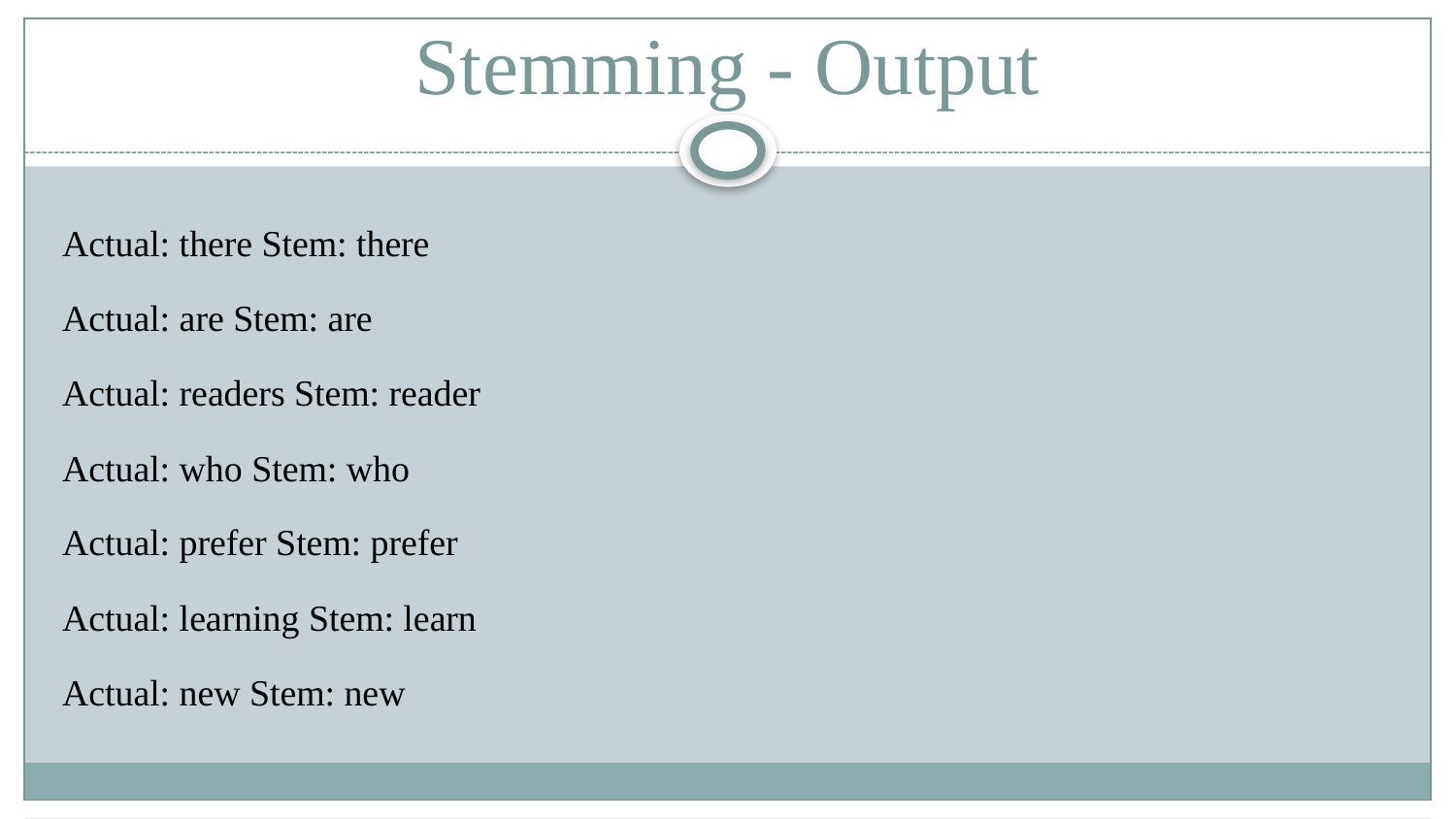

# Stemming - Output
Actual: there Stem: there
Actual: are Stem: are
Actual: readers Stem: reader
Actual: who Stem: who
Actual: prefer Stem: prefer
Actual: learning Stem: learn
Actual: new Stem: new